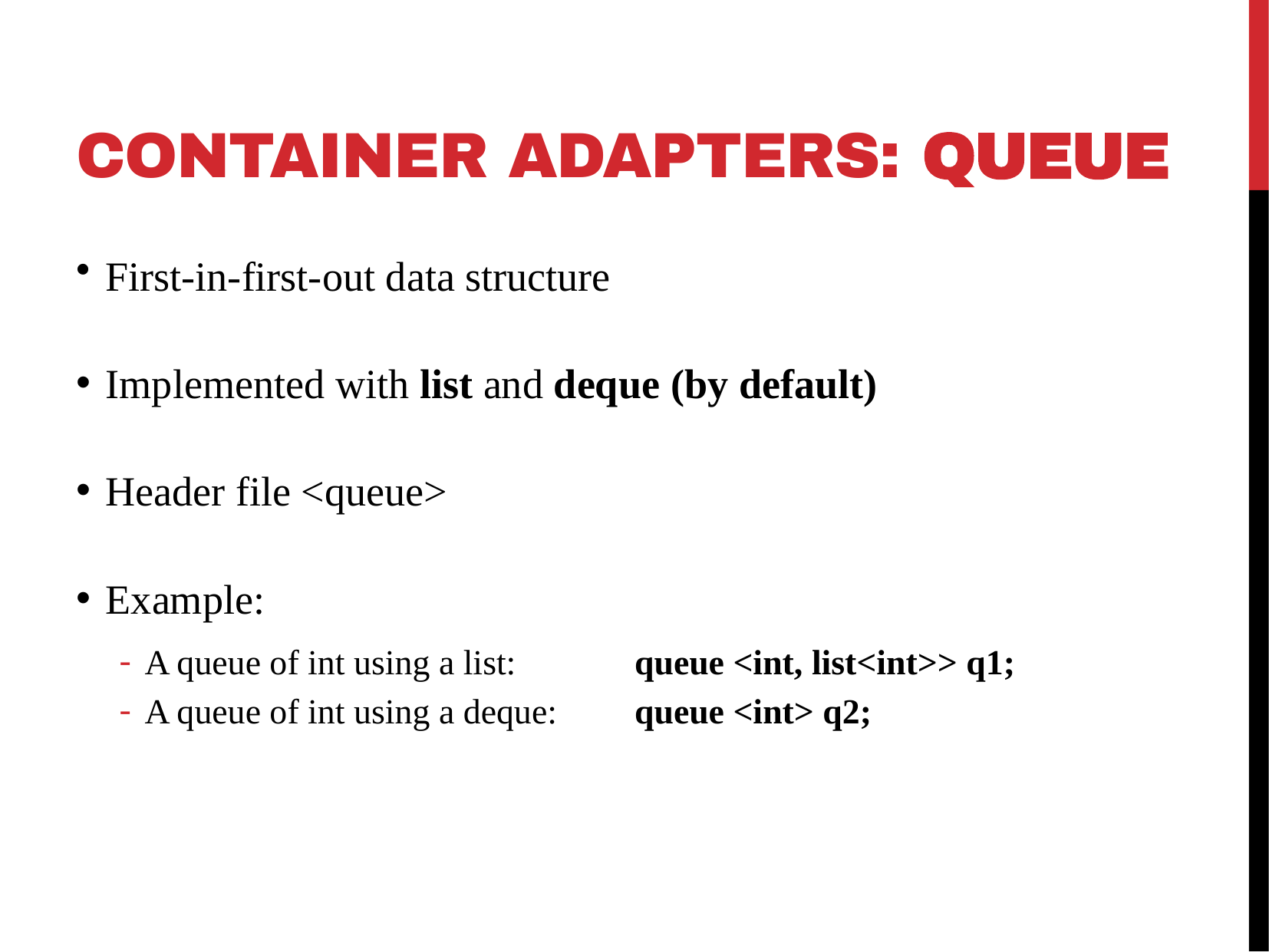

# Container Adapters: queue
First-in-first-out data structure

Implemented with list and deque (by default)

Header file <queue>

Example:
A queue of int using a list:   	queue <int, list<int>> q1;
A queue of int using a deque:	queue <int> q2;